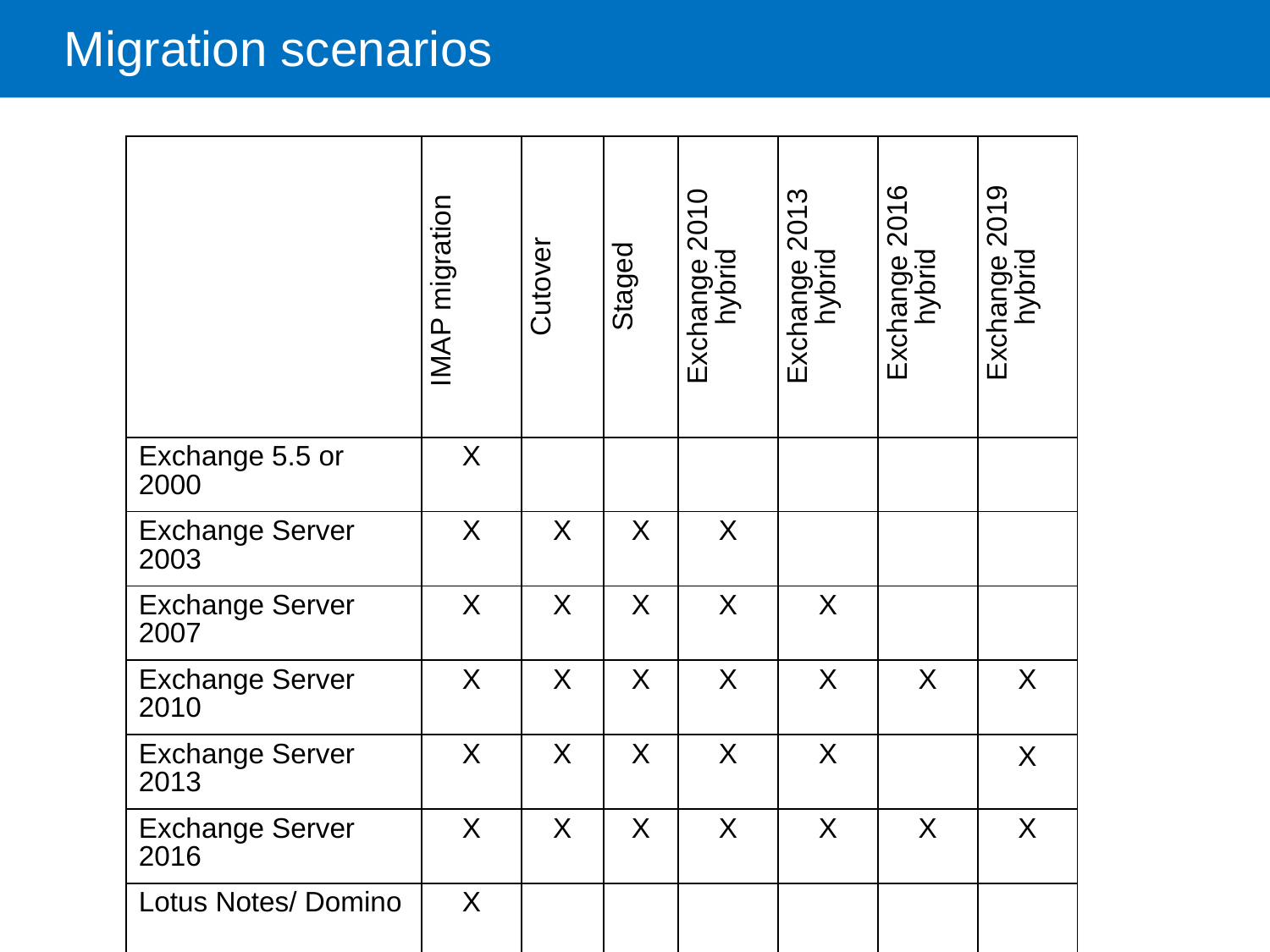

# Migration scenarios
|  | IMAP migration | Cutover | Staged | Exchange 2010 hybrid | Exchange 2013 hybrid | Exchange 2016 hybrid | Exchange 2019 hybrid |
| --- | --- | --- | --- | --- | --- | --- | --- |
| Exchange 5.5 or 2000 | X |  |  |  |  |  |  |
| Exchange Server 2003 | X | X | X | X |  |  |  |
| Exchange Server 2007 | X | X | X | X | X |  |  |
| Exchange Server 2010 | X | X | X | X | X | X | X |
| Exchange Server 2013 | X | X | X | X | X |  | X |
| Exchange Server 2016 | X | X | X | X | X | X | X |
| Lotus Notes/ Domino | X |  |  |  |  |  |  |
| GroupWise/ Other | X |  |  |  |  |  |  |